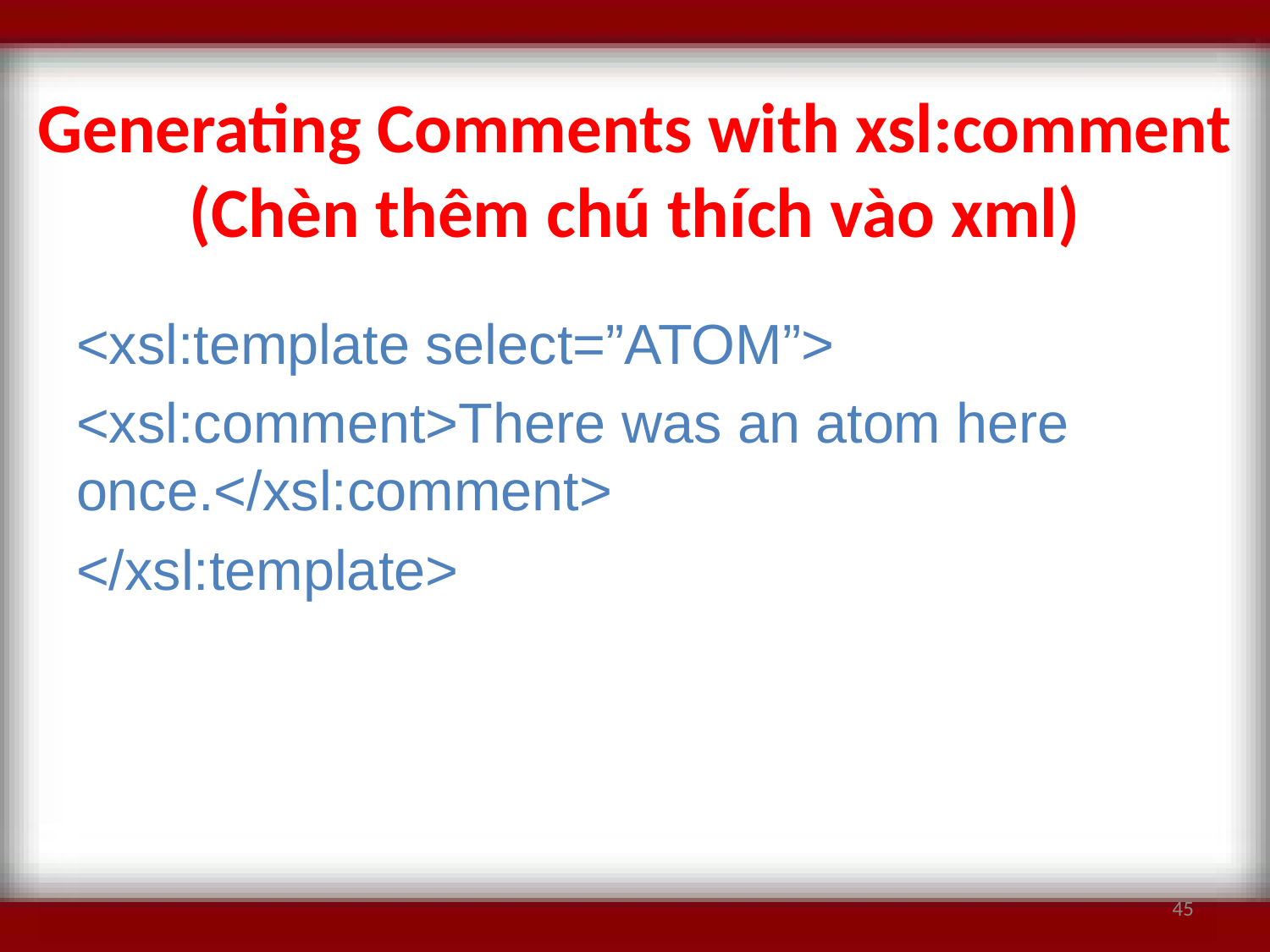

# Generating Comments with xsl:comment (Chèn thêm chú thích vào xml)

<xsl:template select=”ATOM”>
<xsl:comment>There was an atom here once.</xsl:comment>
</xsl:template>
45